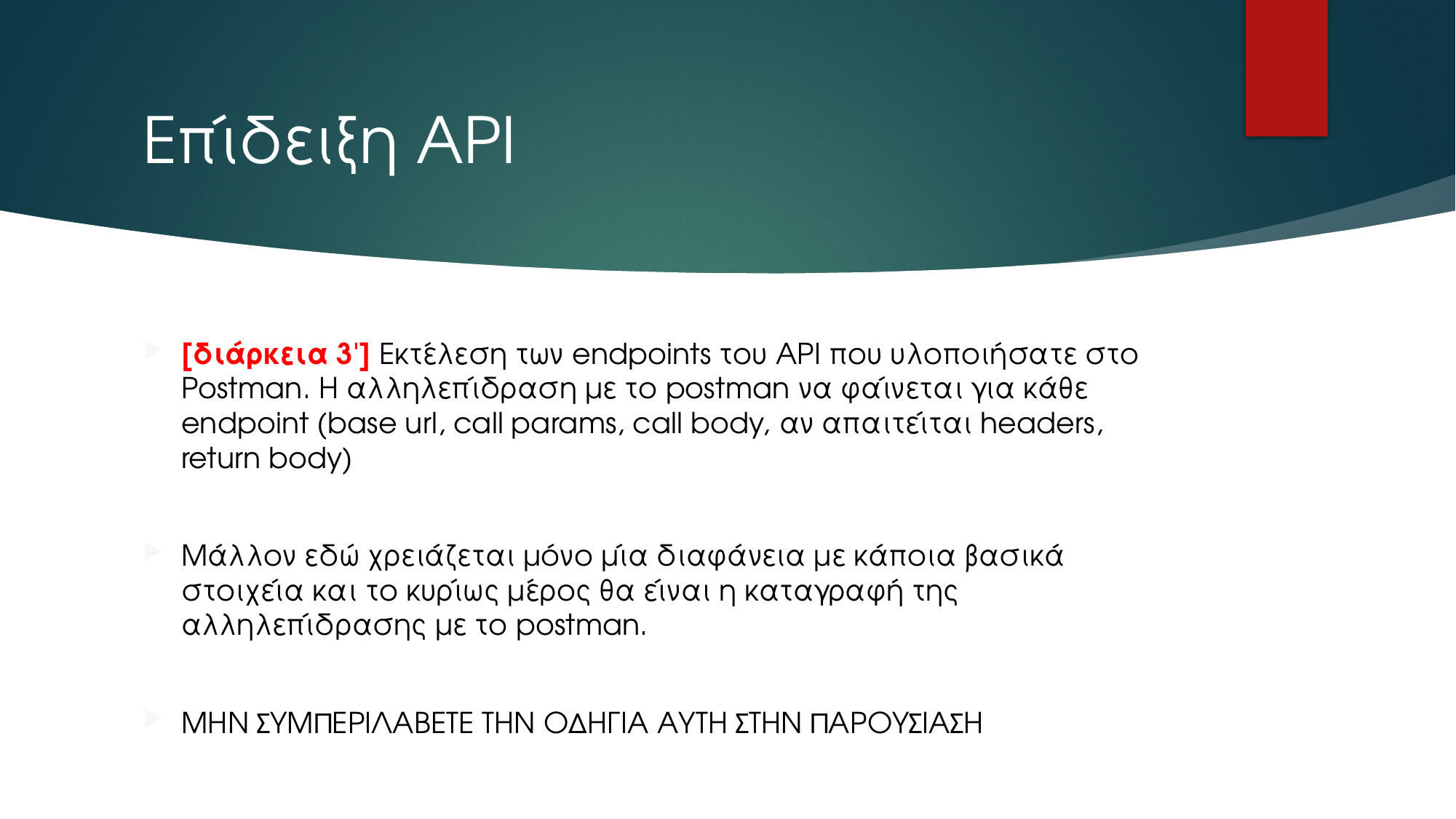

# Επίδειξη API

[διάρκεια 3'] Εκτέλεση των endpoints του API που υλοποιήσατε στο Postman. H αλληλεπίδραση με το postman να φαίνεται για κάθε endpoint (base url, call params, call body, αν απαιτείται headers, return body)

Μάλλον εδώ χρειάζεται μόνο μία διαφάνεια με κάποια βασικά στοιχεία και το κυρίως μέρος θα είναι η καταγραφή της αλληλεπίδρασης με το postman.

ΜΗΝ ΣΥΜΠΕΡΙΛΑΒΕΤΕ ΤΗΝ ΟΔΗΓΙΑ ΑΥΤΗ ΣΤΗΝ ΠΑΡΟΥΣΙΑΣΗ